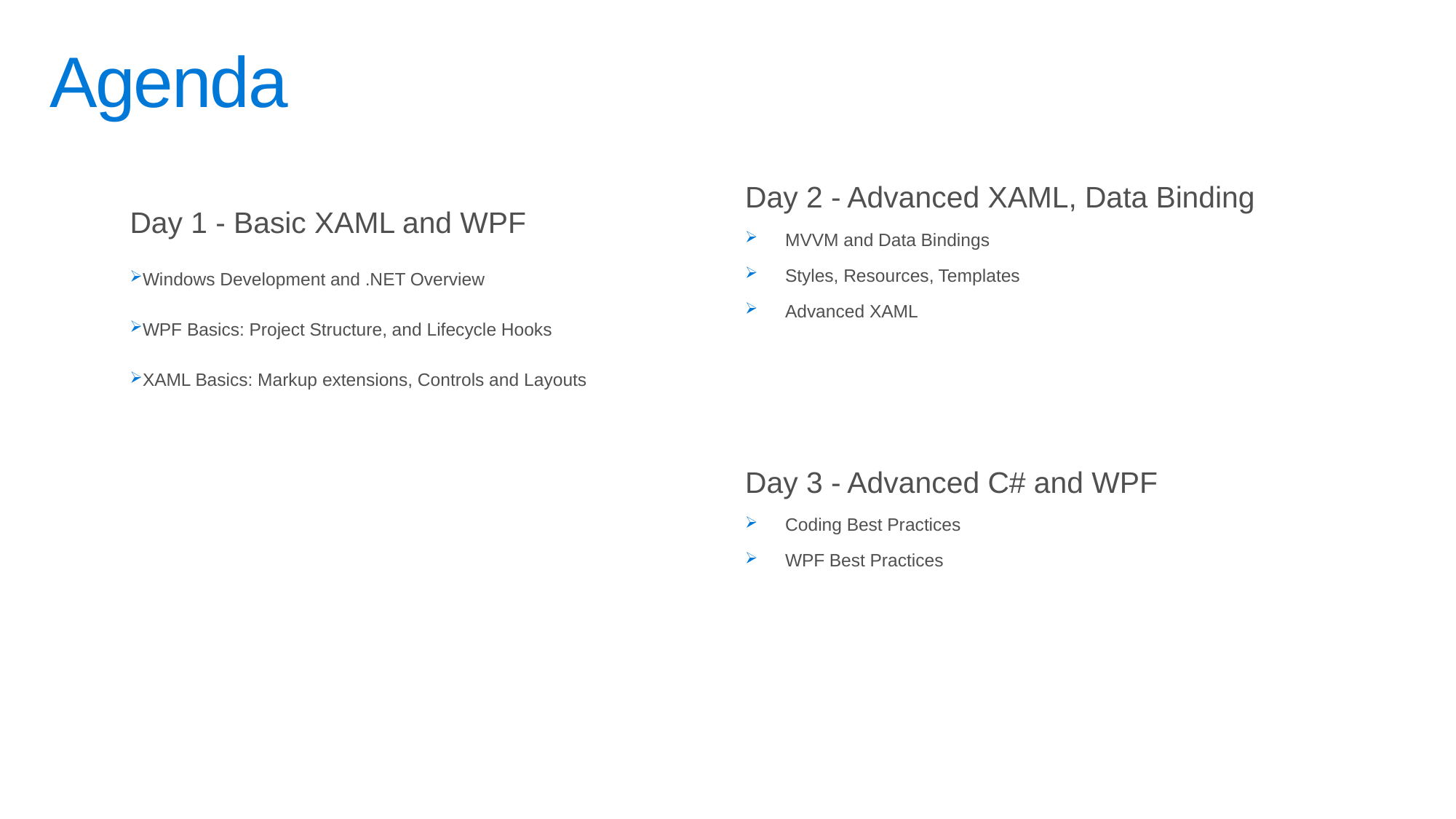

# Agenda
Day 2 - Advanced XAML, Data Binding
MVVM and Data Bindings
Styles, Resources, Templates
Advanced XAML

Day 3 - Advanced C# and WPF
Coding Best Practices
WPF Best Practices

Day 1 - Basic XAML and WPF
Windows Development and .NET Overview
WPF Basics: Project Structure, and Lifecycle Hooks
XAML Basics: Markup extensions, Controls and Layouts